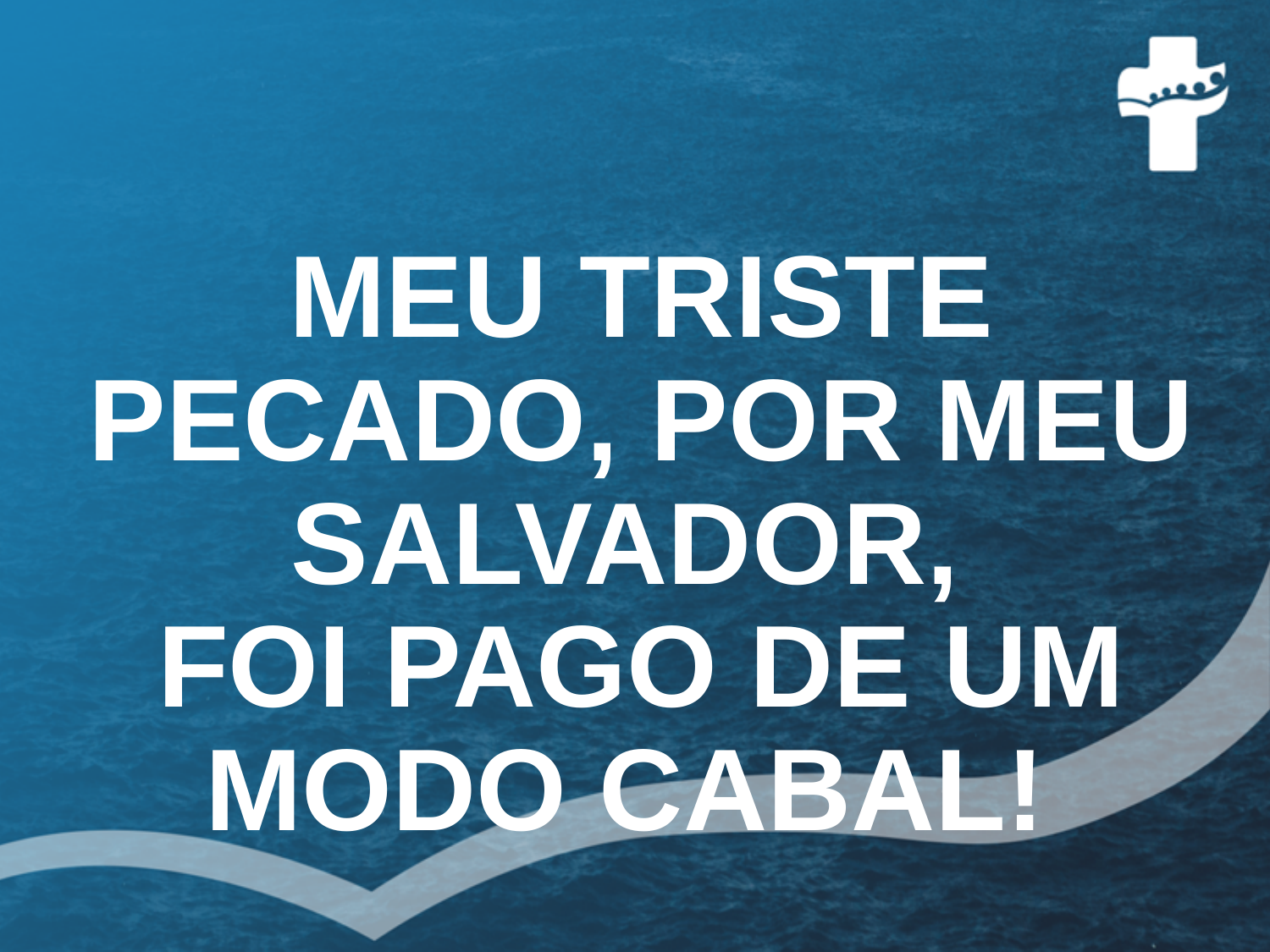

MEU TRISTE PECADO, POR MEU SALVADOR, 
FOI PAGO DE UM MODO CABAL!